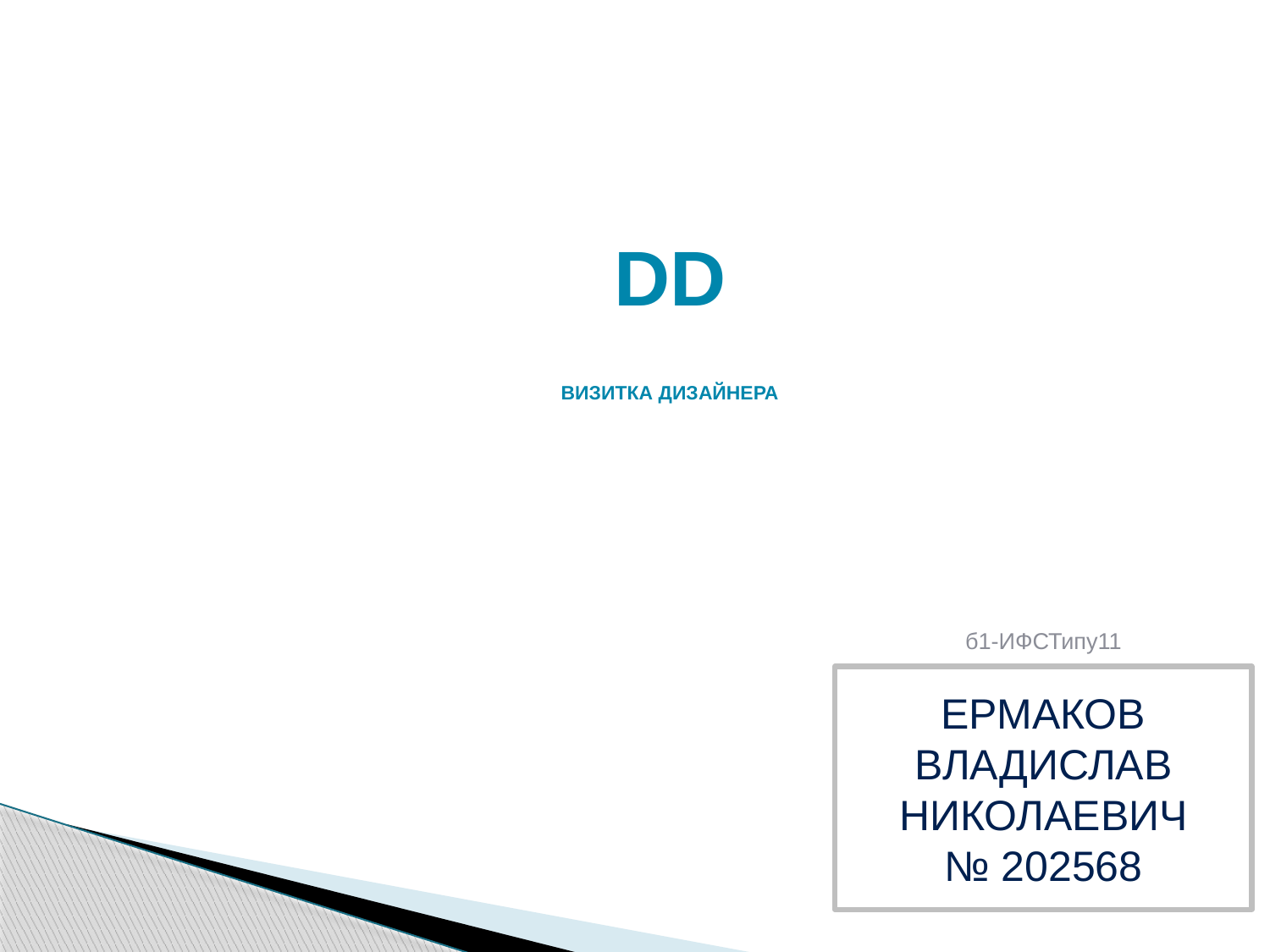

DD
визитка дизайнера
б1-ИФСТипу11
Ермаков Владислав Николаевич
№ 202568